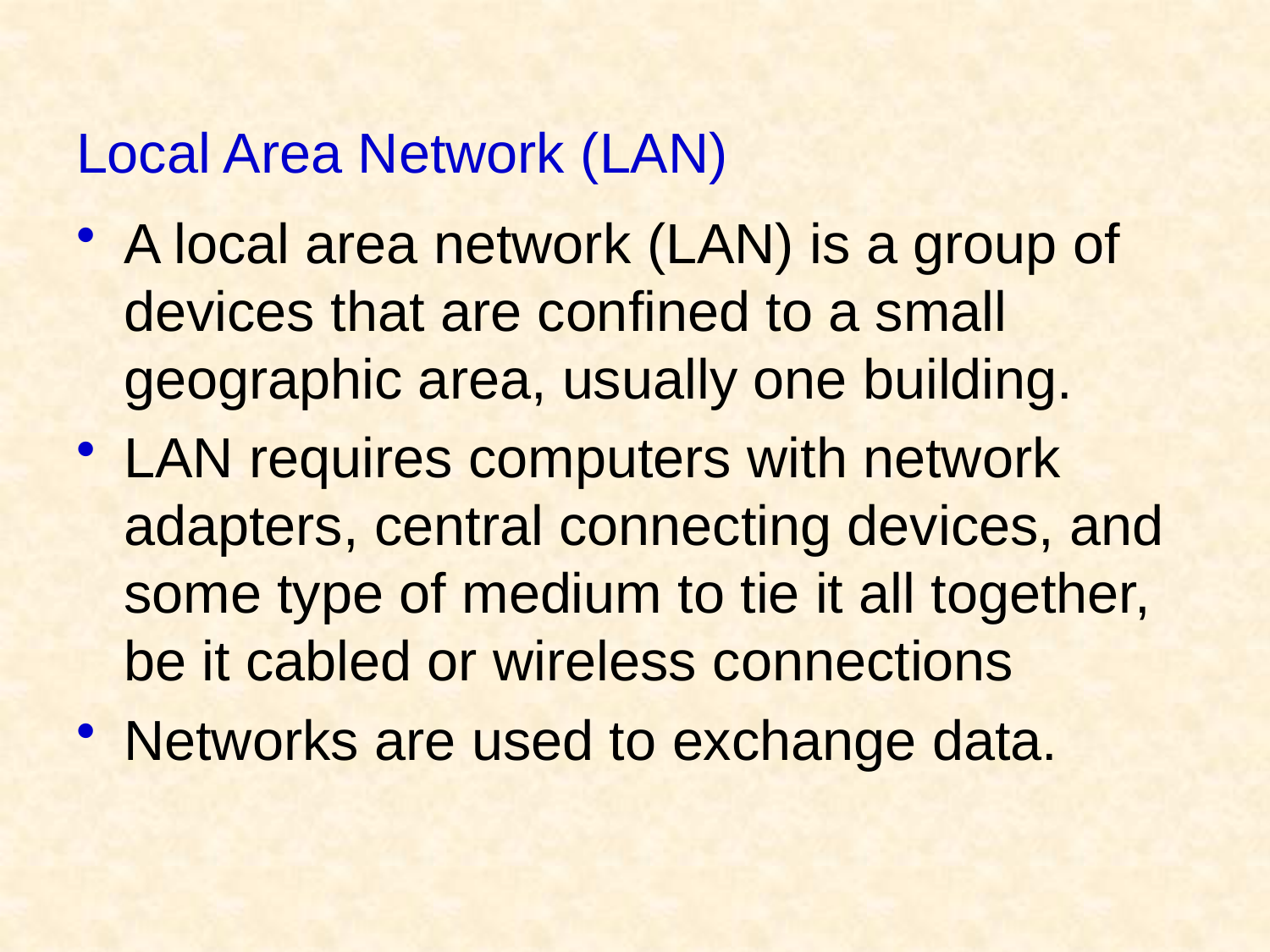

# Local Area Network (LAN)
A local area network (LAN) is a group of devices that are confined to a small geographic area, usually one building.
LAN requires computers with network adapters, central connecting devices, and some type of medium to tie it all together, be it cabled or wireless connections
Networks are used to exchange data.

14